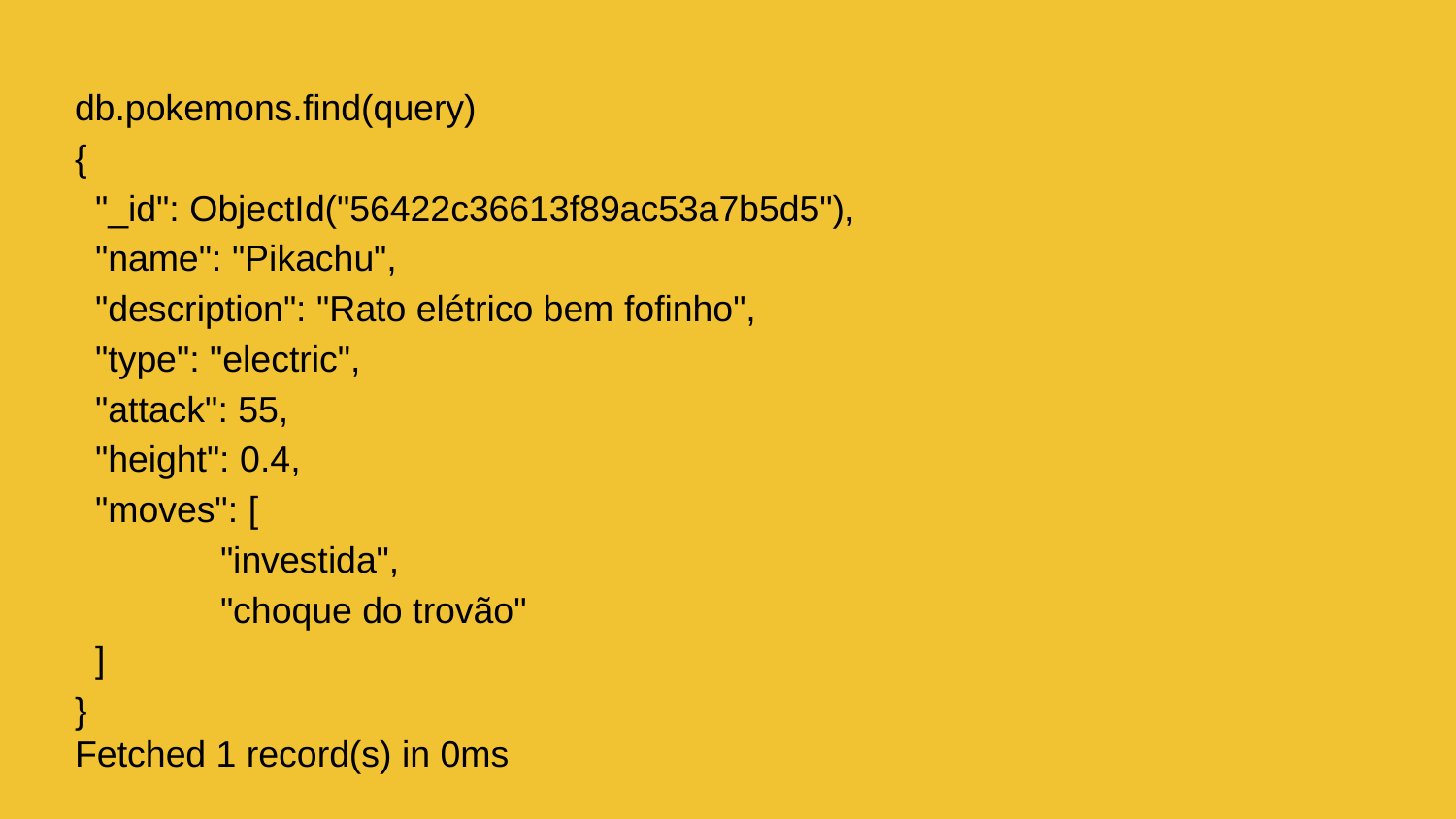

db.pokemons.find(query)
{
  "_id": ObjectId("56422c36613f89ac53a7b5d5"),
  "name": "Pikachu",
  "description": "Rato elétrico bem fofinho",
  "type": "electric",
  "attack": 55,
  "height": 0.4,
  "moves": [
	"investida",
	"choque do trovão"
  ]
}
Fetched 1 record(s) in 0ms